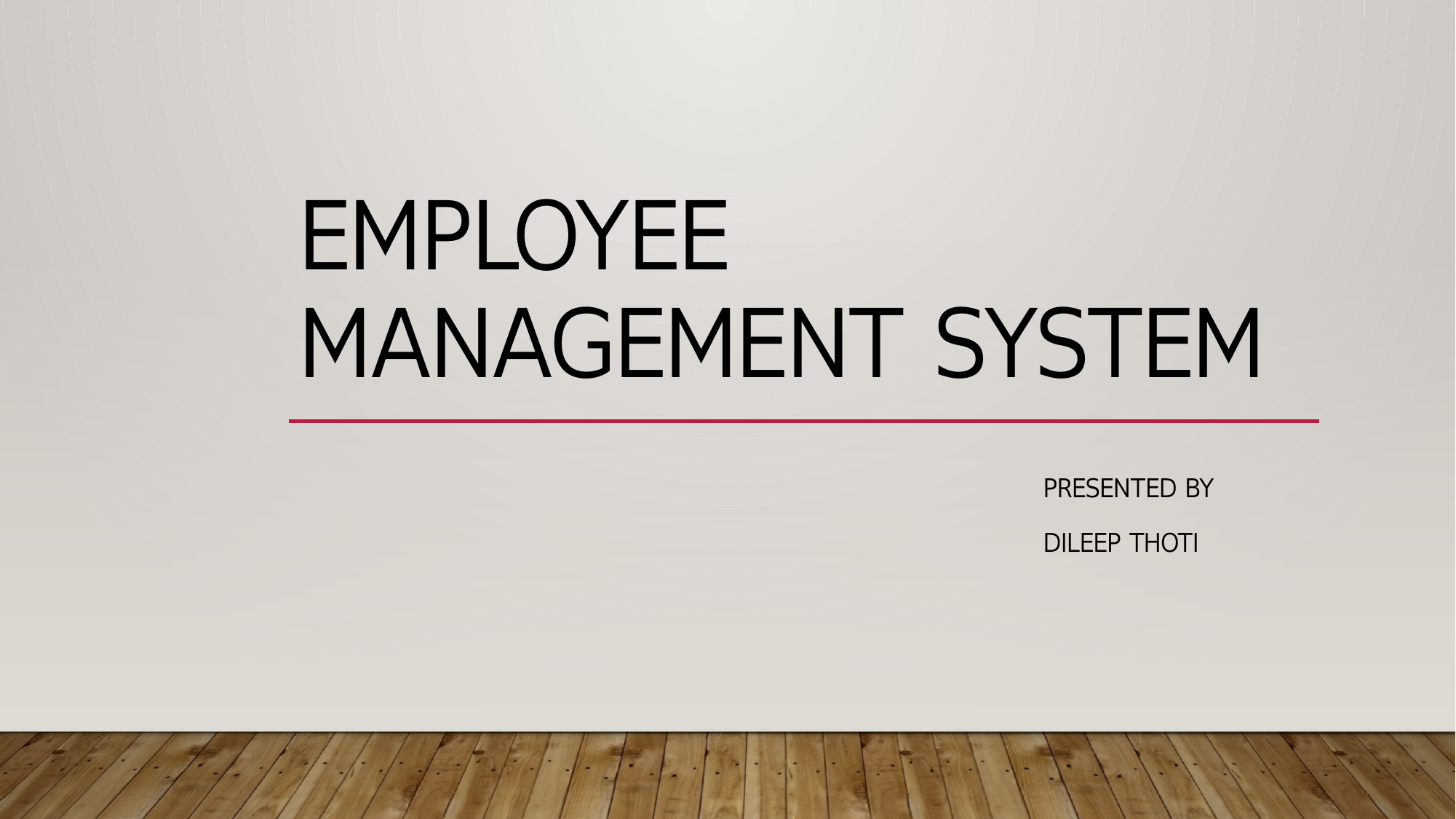

# EMPLOYEE MANAGEMENT SYSTEM
Presented By
Dileep Thoti